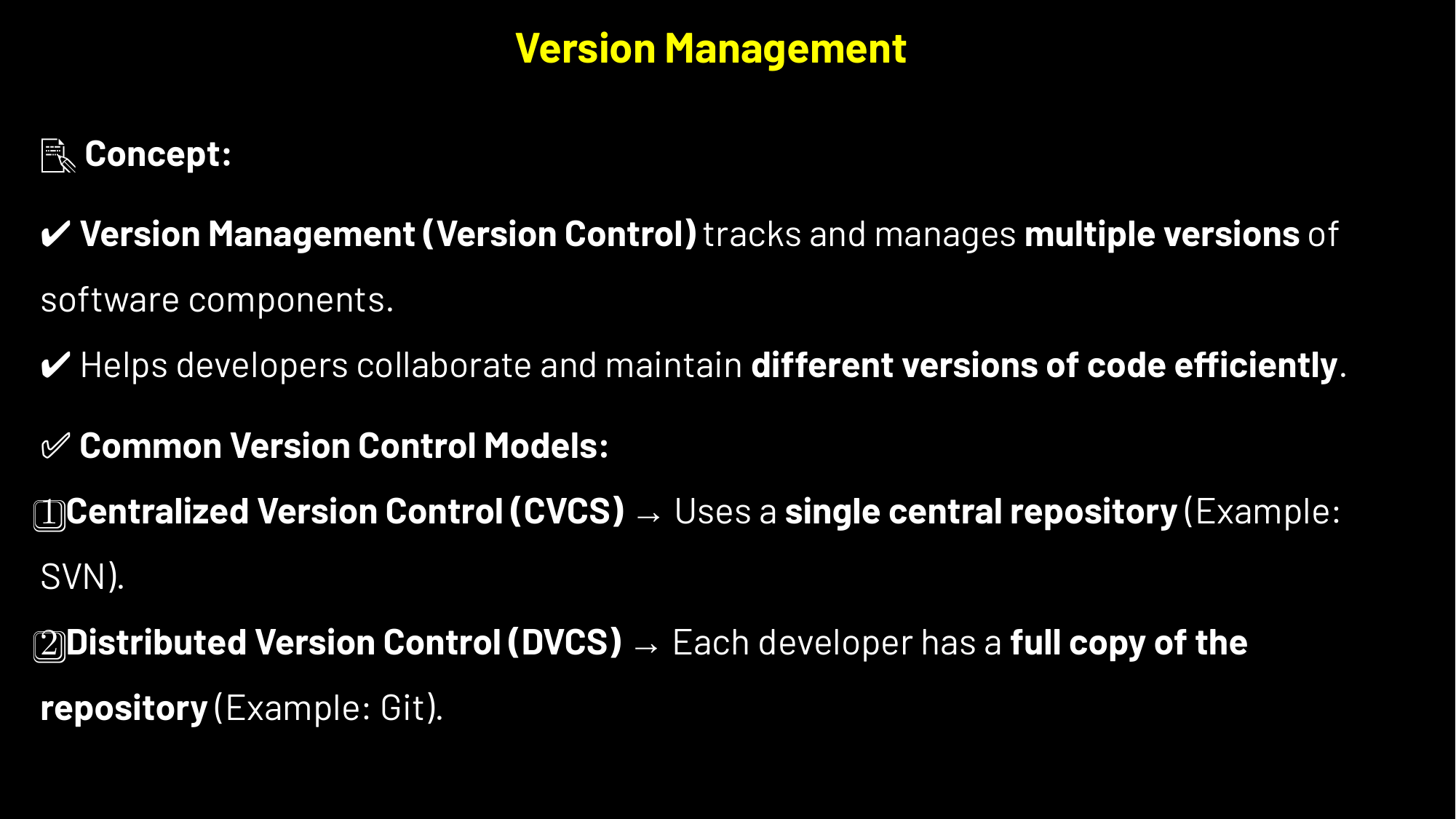

# Version Management
📝 Concept:
✔ Version Management (Version Control) tracks and manages multiple versions of software components.
✔ Helps developers collaborate and maintain different versions of code efficiently.
✅ Common Version Control Models:
1️⃣ Centralized Version Control (CVCS) → Uses a single central repository (Example: SVN).
2️⃣ Distributed Version Control (DVCS) → Each developer has a full copy of the repository (Example: Git).